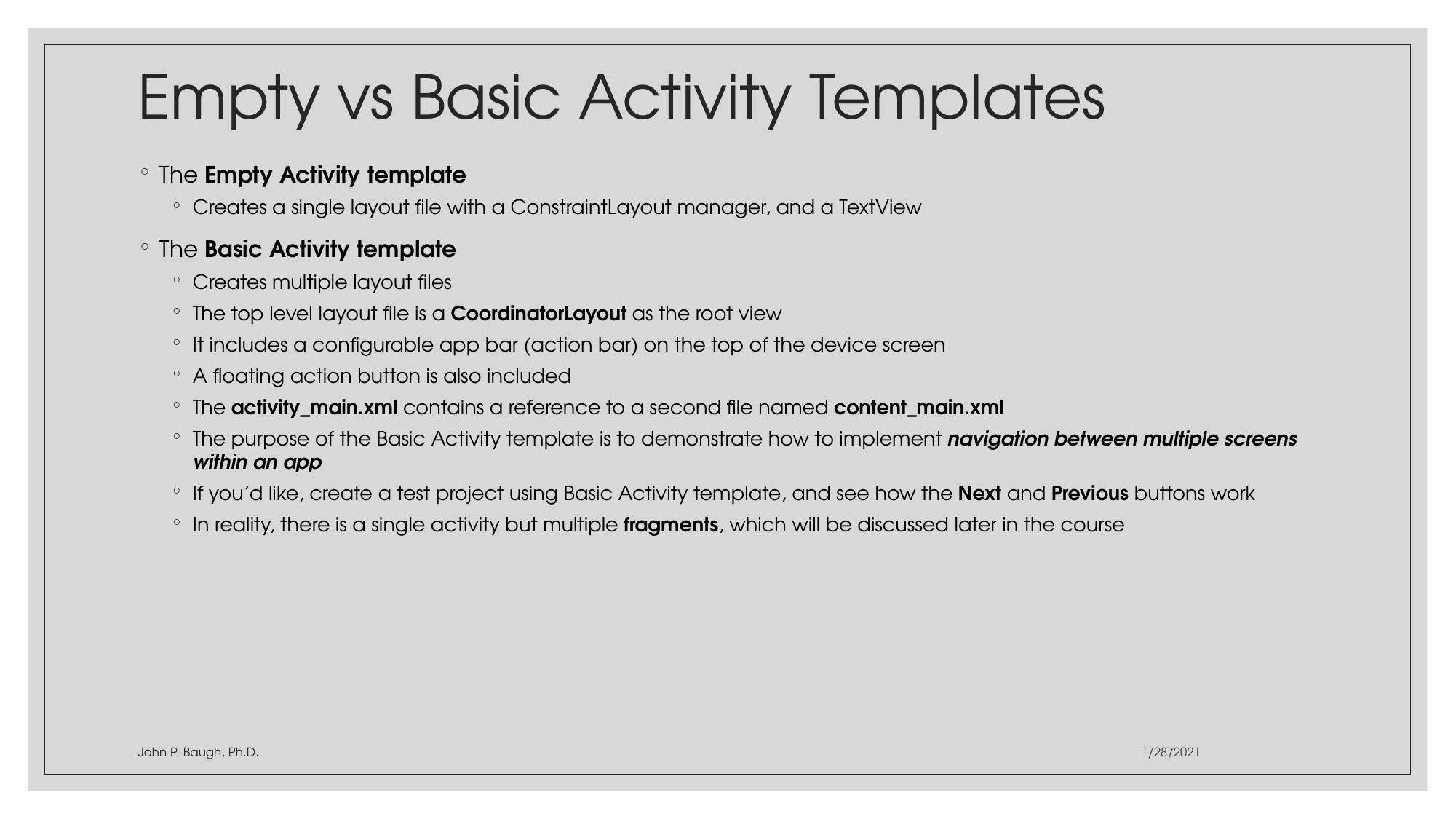

# Empty vs Basic Activity Templates
The Empty Activity template
Creates a single layout file with a ConstraintLayout manager, and a TextView
The Basic Activity template
Creates multiple layout files
The top level layout file is a CoordinatorLayout as the root view
It includes a configurable app bar (action bar) on the top of the device screen
A floating action button is also included
The activity_main.xml contains a reference to a second file named content_main.xml
The purpose of the Basic Activity template is to demonstrate how to implement navigation between multiple screens within an app
If you’d like, create a test project using Basic Activity template, and see how the Next and Previous buttons work
In reality, there is a single activity but multiple fragments, which will be discussed later in the course
John P. Baugh, Ph.D.
1/28/2021